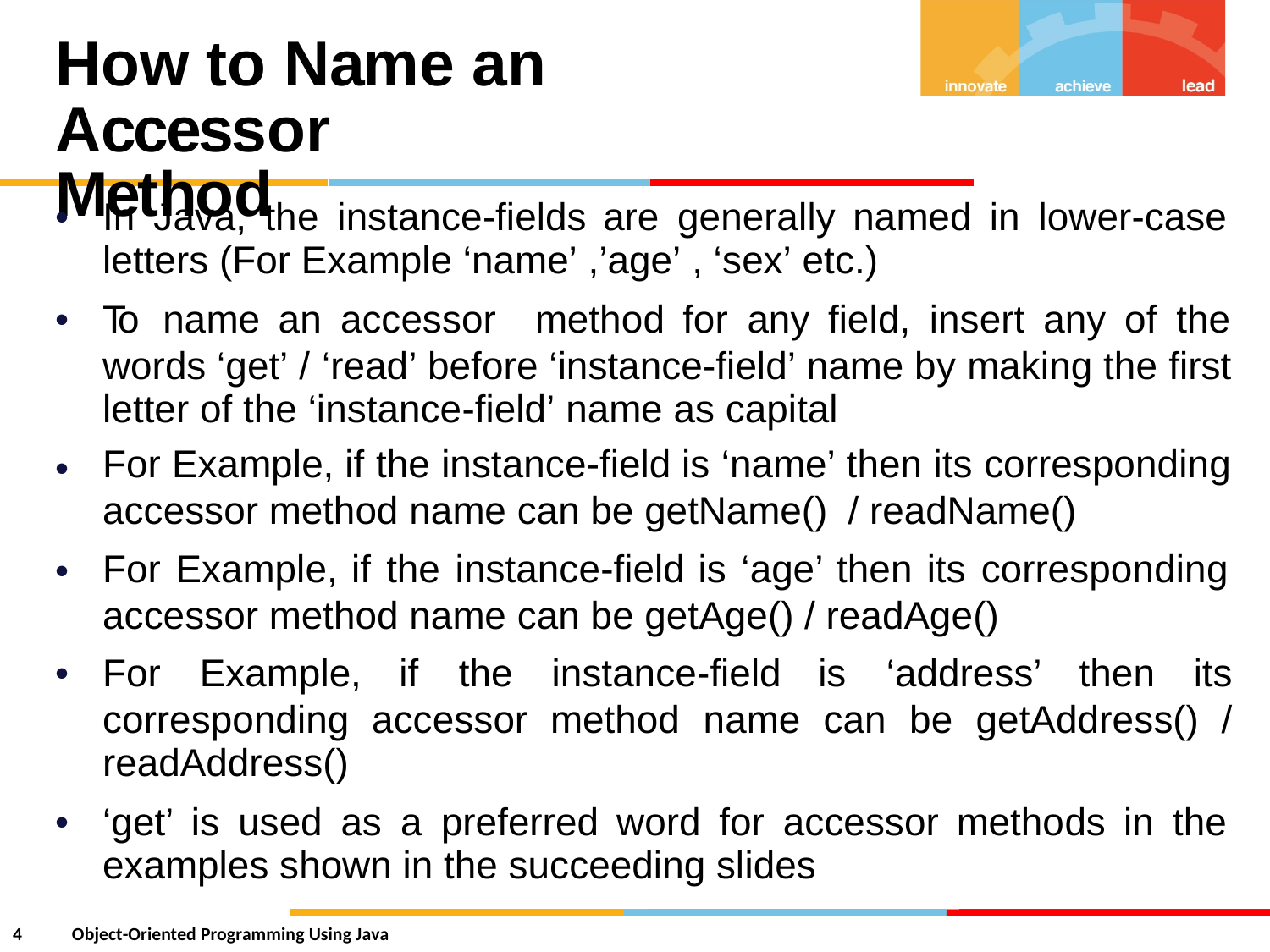

How to Name an Accessor
Method

•
In Java, the instance-fields are generally named in lower-case
letters (For Example ‘name’ ,’age’ , ‘sex’ etc.)
•
To
name an accessor
method for any field, insert any of the
words ‘get’ / ‘read’ before ‘instance-field’ name by making the first
letter of the ‘instance-field’ name as capital
For Example, if the instance-field is ‘name’ then its corresponding
accessor method name can be getName() / readName()
For Example, if the instance-field is ‘age’ then its corresponding accessor method name can be getAge() / readAge()
•
•
•
For
Example,   if
the
instance-field   is
‘address’
then
its
corresponding
readAddress()
accessor
method
name
can
be
getAddress()
/
•
‘get’ is used as a preferred word for accessor methods in the
examples shown in the succeeding slides

4
Object-Oriented Programming Using Java